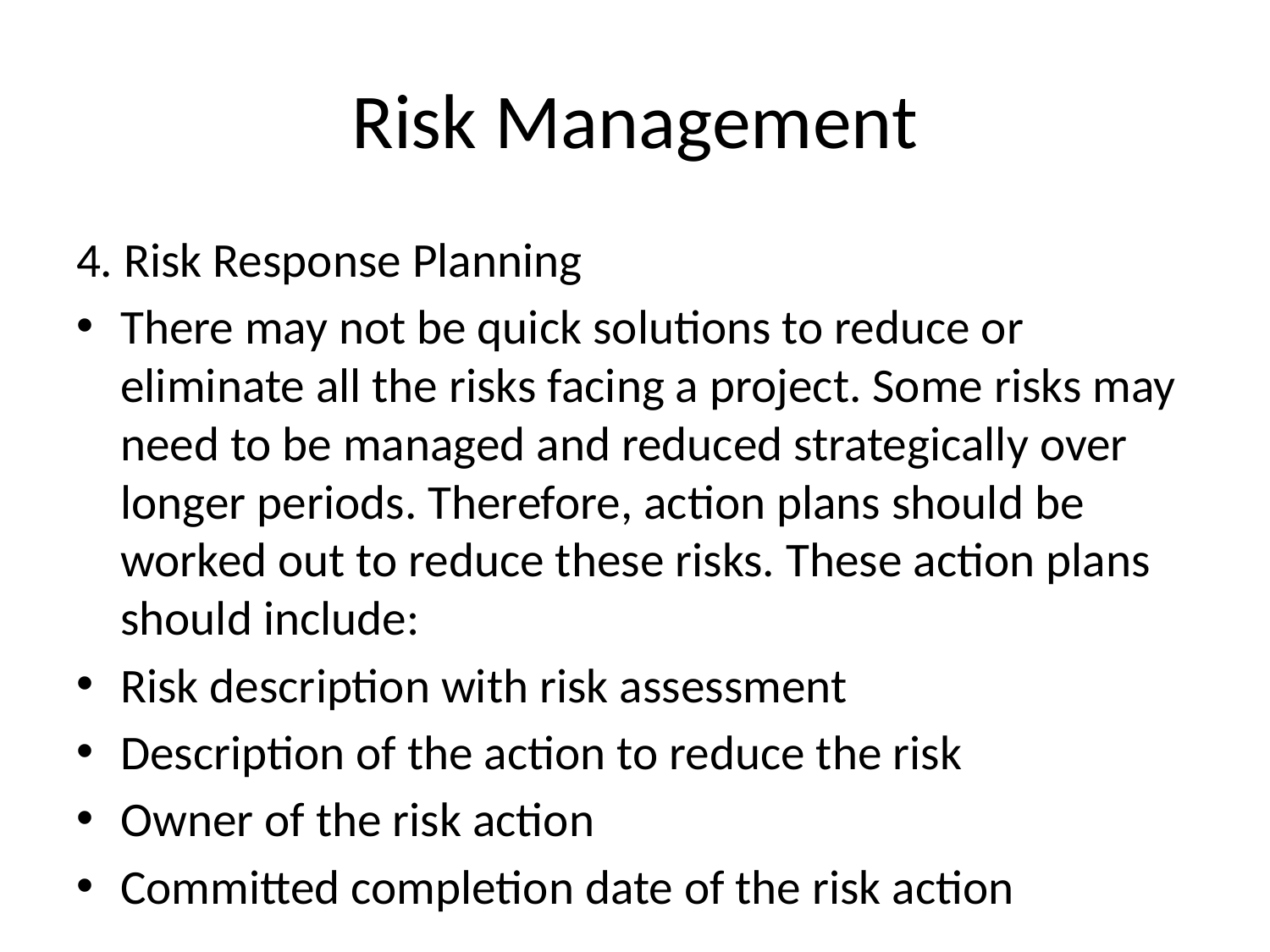

# Risk Management
4. Risk Response Planning
There may not be quick solutions to reduce or eliminate all the risks facing a project. Some risks may need to be managed and reduced strategically over longer periods. Therefore, action plans should be worked out to reduce these risks. These action plans should include:
Risk description with risk assessment
Description of the action to reduce the risk
Owner of the risk action
Committed completion date of the risk action